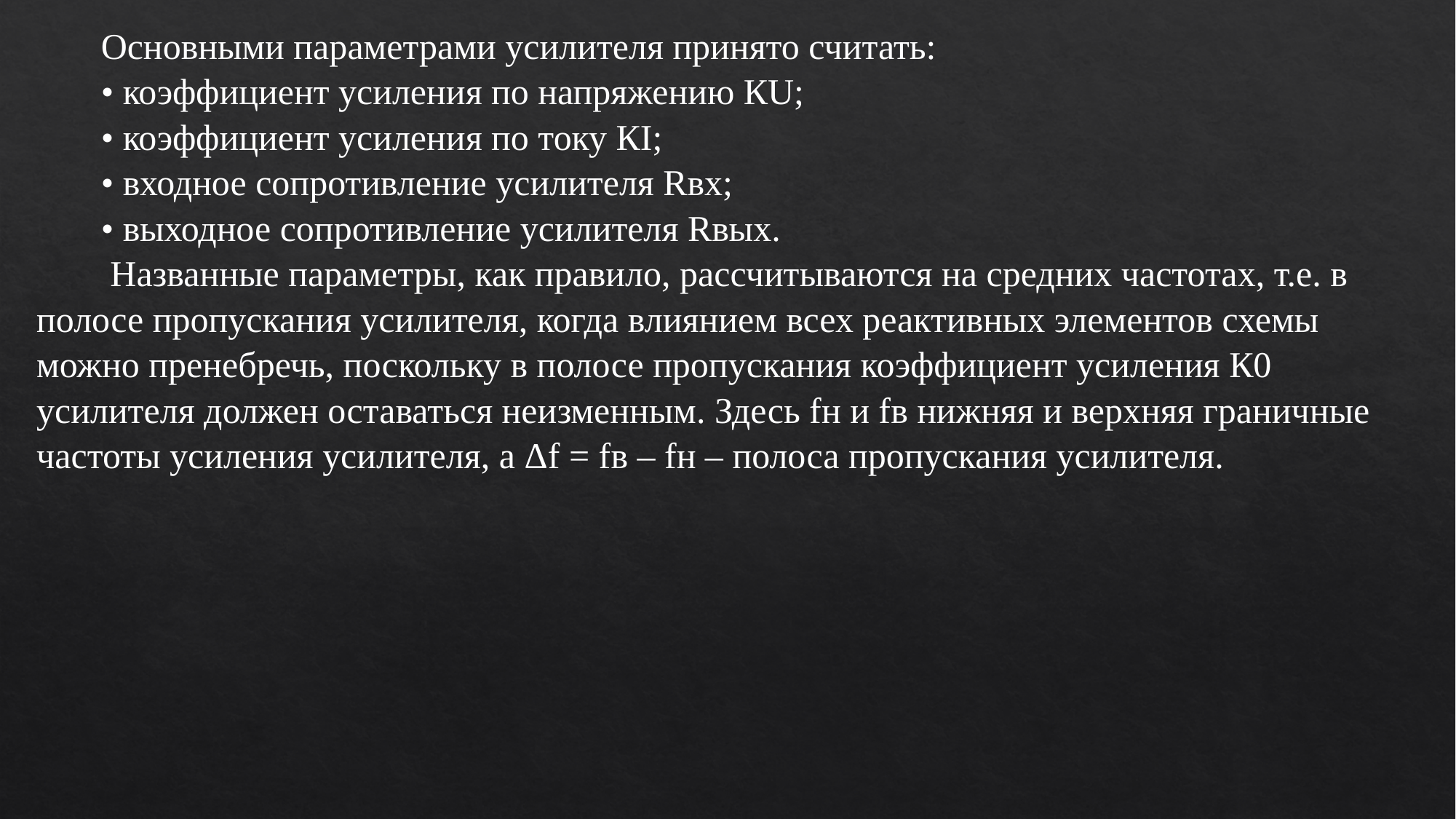

Основными параметрами усилителя принято считать:
• коэффициент усиления по напряжению КU;
• коэффициент усиления по току КI;
• входное сопротивление усилителя Rвх;
• выходное сопротивление усилителя Rвых.
 Названные параметры, как правило, рассчитываются на средних частотах, т.е. в полосе пропускания усилителя, когда влиянием всех реактивных элементов схемы можно пренебречь, поскольку в полосе пропускания коэффициент усиления К0 усилителя должен оставаться неизменным. Здесь fн и fв нижняя и верхняя граничные частоты усиления усилителя, а Δf = fв – fн – полоса пропускания усилителя.